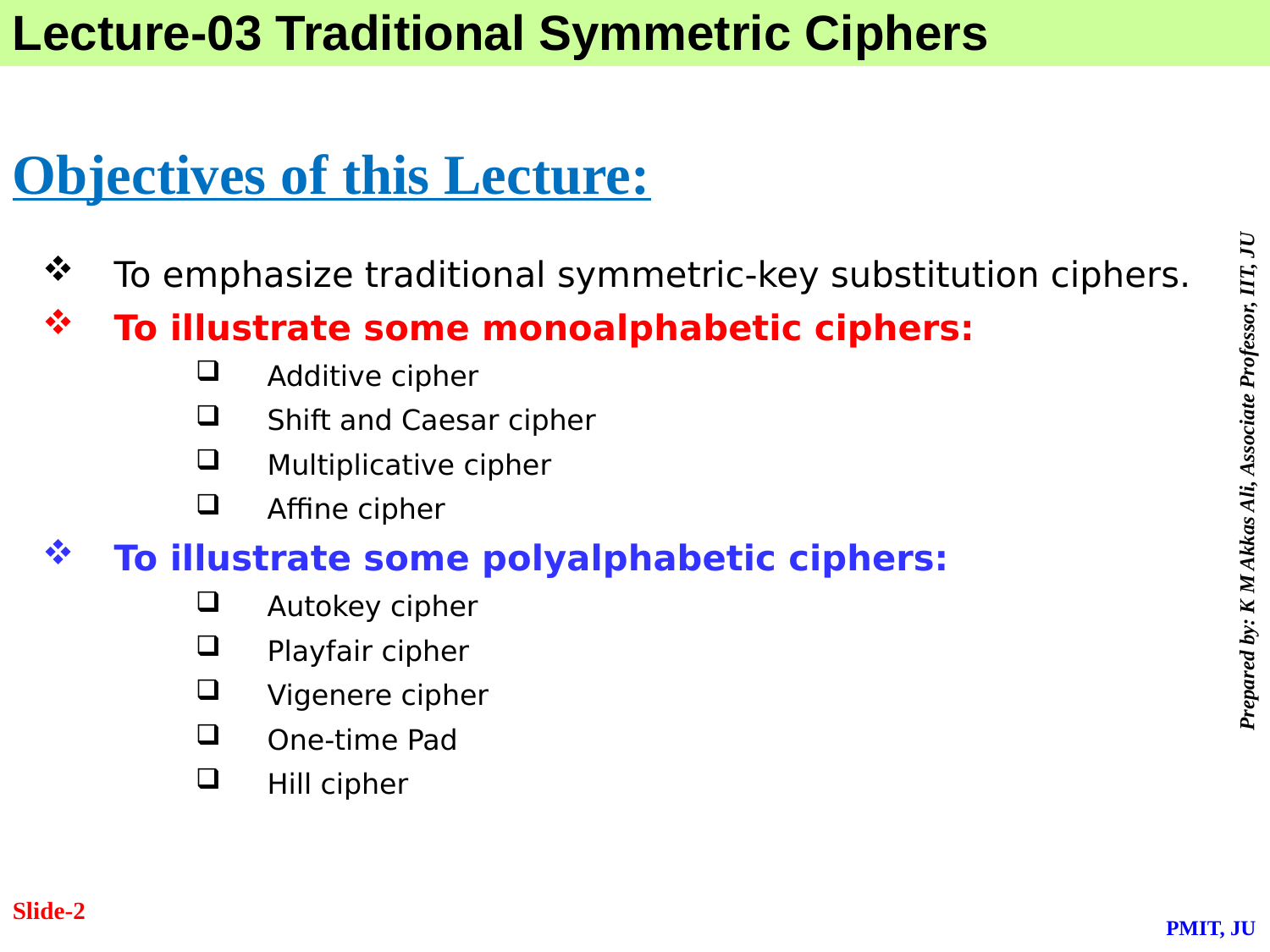

Lecture-03 Traditional Symmetric Ciphers
Objectives of this Lecture:
To emphasize traditional symmetric-key substitution ciphers.
To illustrate some monoalphabetic ciphers:
Additive cipher
Shift and Caesar cipher
Multiplicative cipher
Affine cipher
To illustrate some polyalphabetic ciphers:
Autokey cipher
Playfair cipher
Vigenere cipher
One-time Pad
Hill cipher
Slide-2